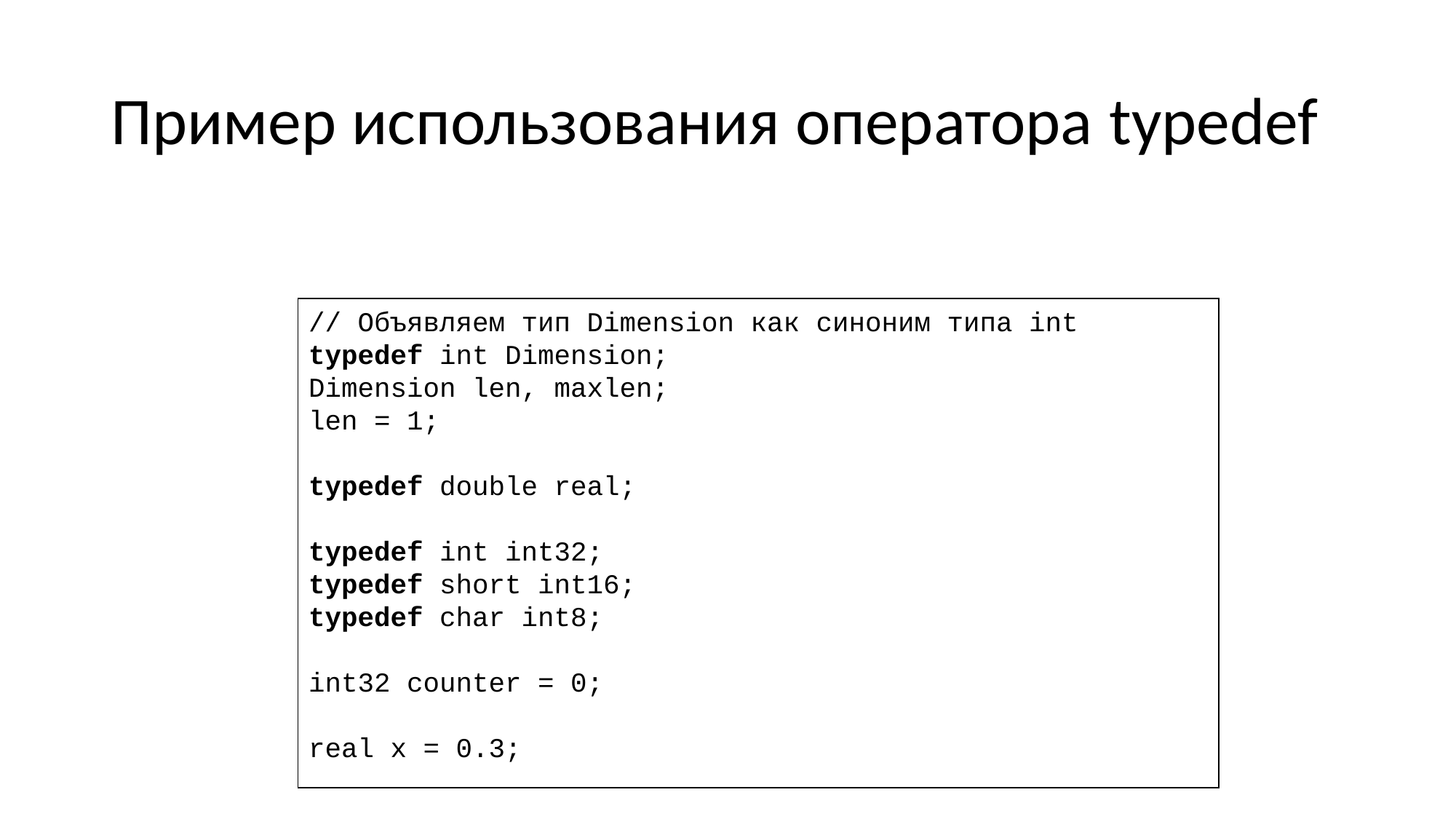

# Пример использования оператора typedef
// Объявляем тип Dimension как синоним типа int
typedef int Dimension;
Dimension len, maxlen;
len = 1;

typedef double real;

typedef int int32;
typedef short int16;
typedef char int8;

int32 counter = 0;

real x = 0.3;